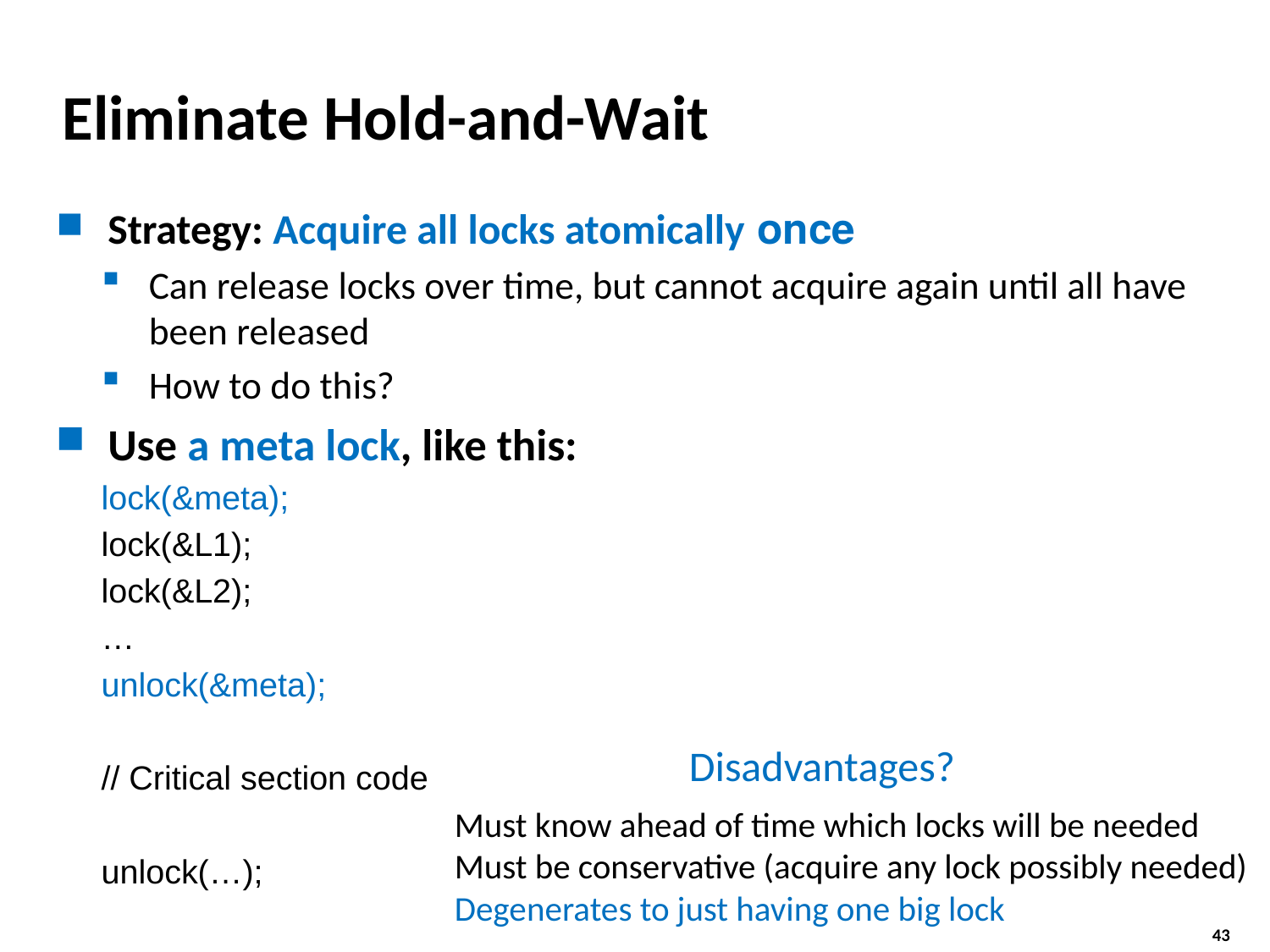

# Eliminate Hold-and-Wait
Strategy: Acquire all locks atomically once
Can release locks over time, but cannot acquire again until all have been released
How to do this?
Use a meta lock, like this:
lock(&meta);
lock(&L1);
lock(&L2);
…
unlock(&meta);

// Critical section code

unlock(…);
Disadvantages?
Must know ahead of time which locks will be needed
Must be conservative (acquire any lock possibly needed)
Degenerates to just having one big lock